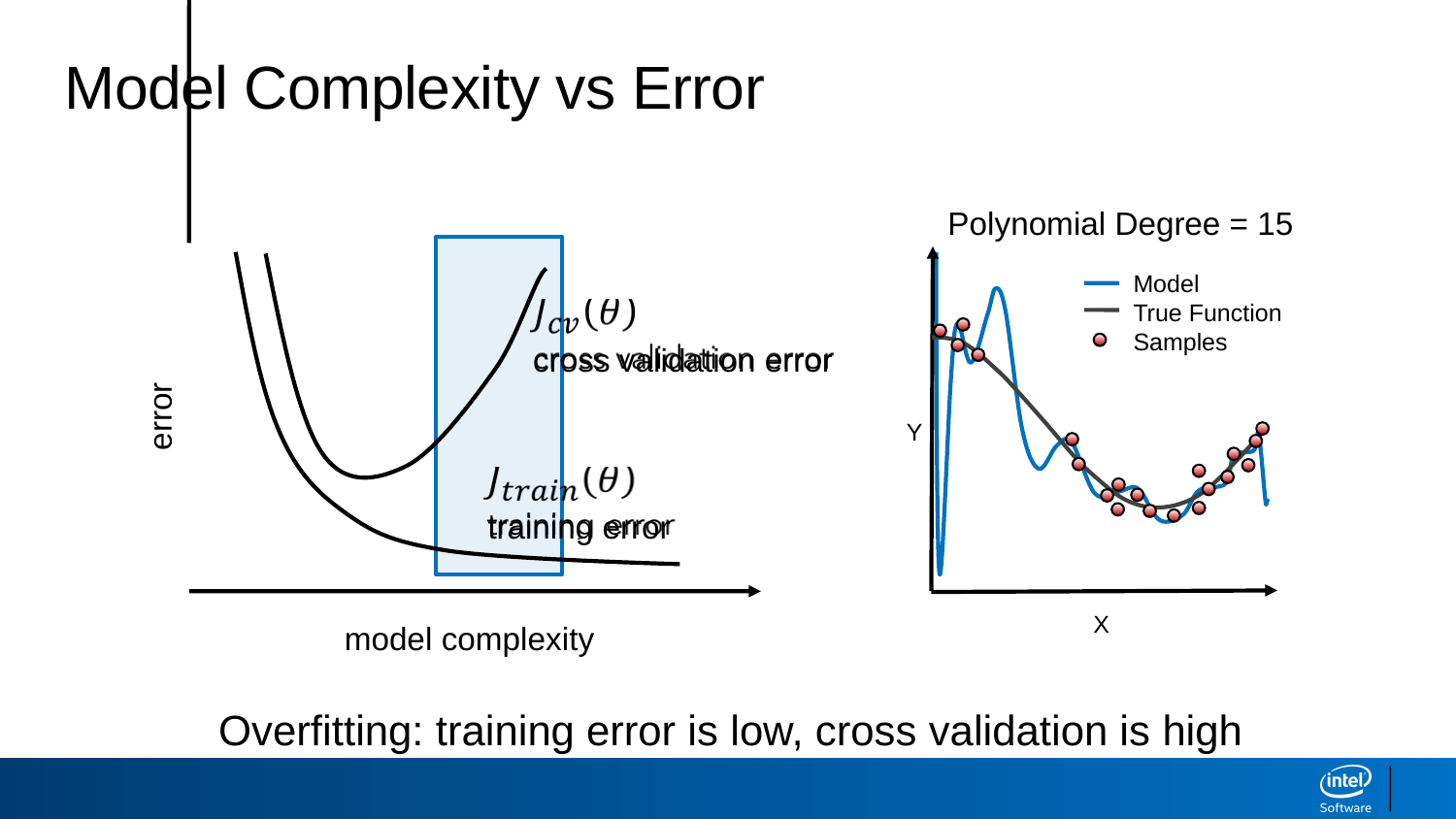

Model Complexity vs Error
Polynomial Degree = 15

cross validation error

error

training error

Model
True Function
Samples

Y

X

model complexity
Overfitting: training error is low, cross validation is high